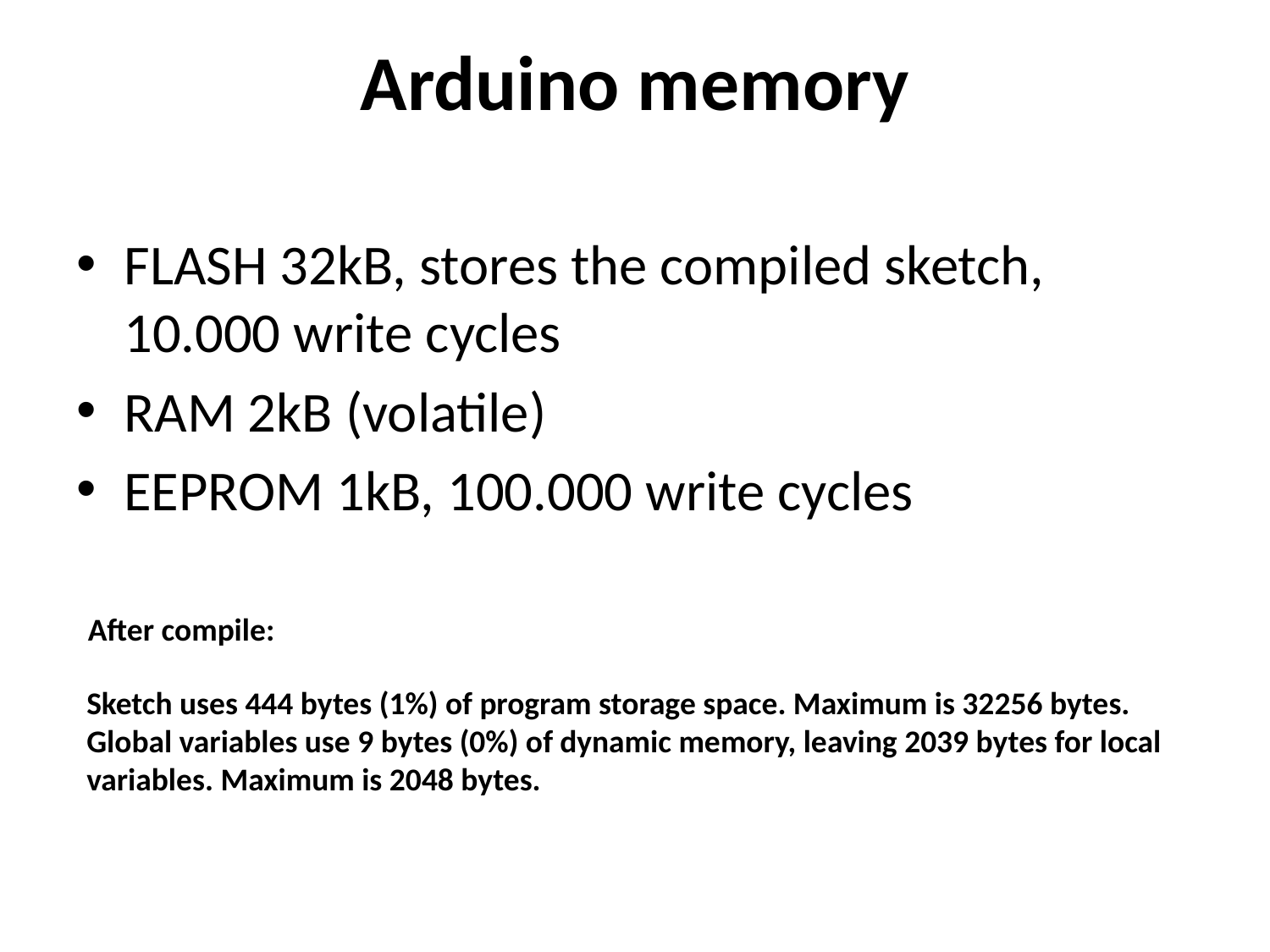

# Arduino memory
FLASH 32kB, stores the compiled sketch, 10.000 write cycles
RAM 2kB (volatile)
EEPROM 1kB, 100.000 write cycles
After compile:
Sketch uses 444 bytes (1%) of program storage space. Maximum is 32256 bytes.
Global variables use 9 bytes (0%) of dynamic memory, leaving 2039 bytes for local variables. Maximum is 2048 bytes.